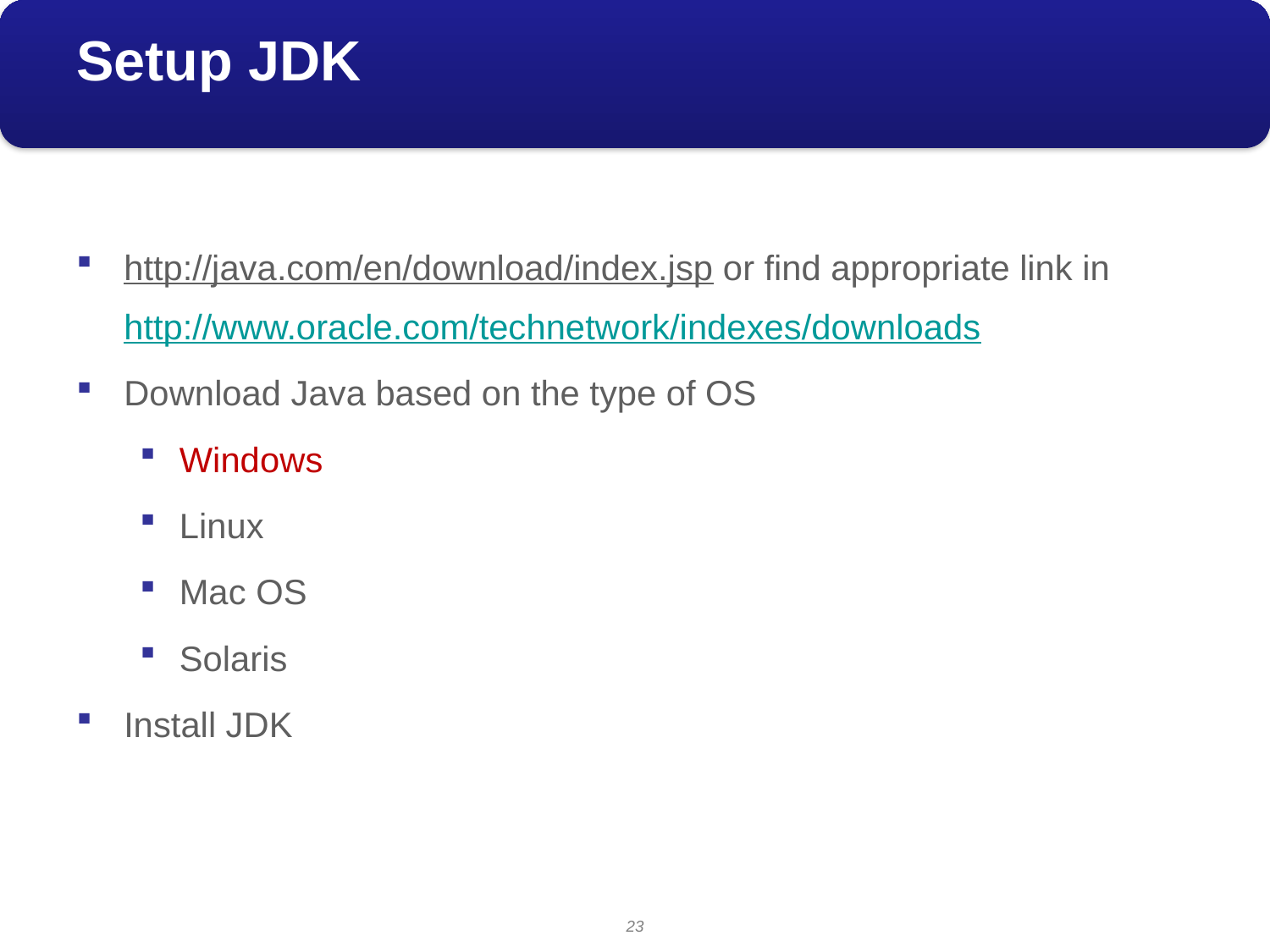

# Setup JDK
http://java.com/en/download/index.jsp or find appropriate link in http://www.oracle.com/technetwork/indexes/downloads
Download Java based on the type of OS
Windows
Linux
Mac OS
Solaris
Install JDK
23